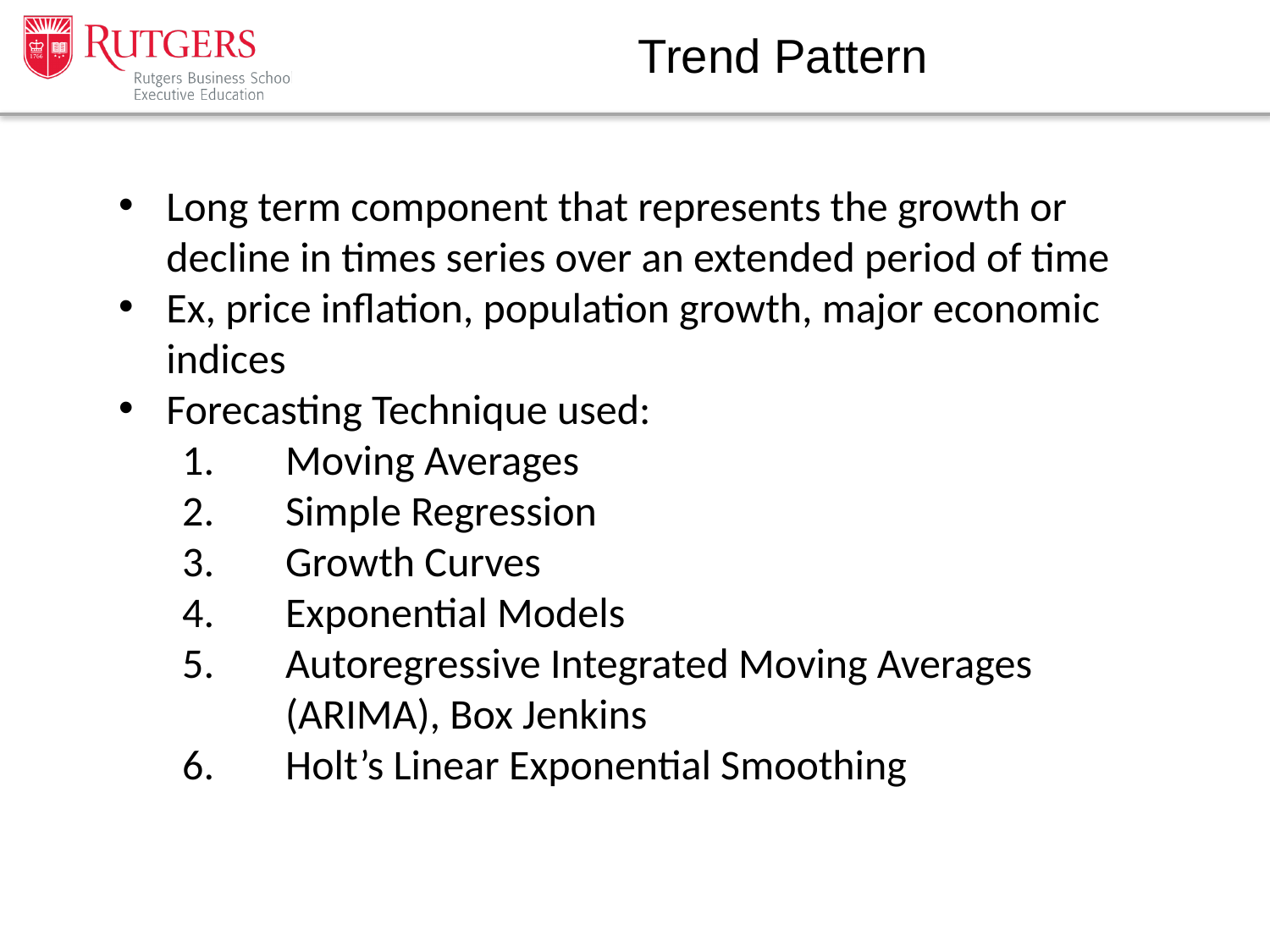

# Trend Pattern
Long term component that represents the growth or decline in times series over an extended period of time
Ex, price inflation, population growth, major economic indices
Forecasting Technique used:
Moving Averages
Simple Regression
Growth Curves
Exponential Models
Autoregressive Integrated Moving Averages (ARIMA), Box Jenkins
Holt’s Linear Exponential Smoothing